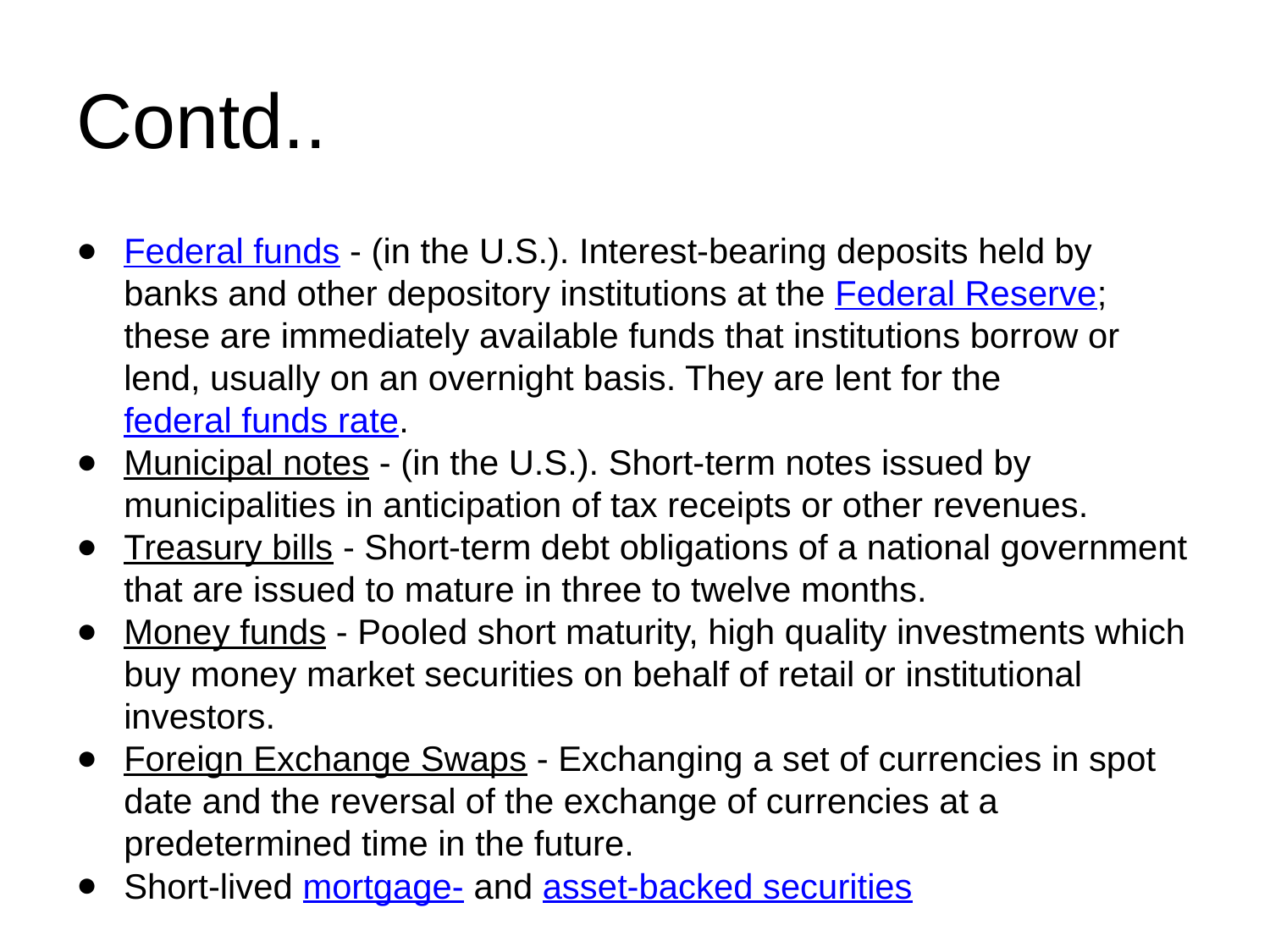

# Contd..
Federal funds - (in the U.S.). Interest-bearing deposits held by banks and other depository institutions at the Federal Reserve; these are immediately available funds that institutions borrow or lend, usually on an overnight basis. They are lent for the federal funds rate.
Municipal notes - (in the U.S.). Short-term notes issued by municipalities in anticipation of tax receipts or other revenues.
Treasury bills - Short-term debt obligations of a national government that are issued to mature in three to twelve months.
Money funds - Pooled short maturity, high quality investments which buy money market securities on behalf of retail or institutional investors.
Foreign Exchange Swaps - Exchanging a set of currencies in spot date and the reversal of the exchange of currencies at a predetermined time in the future.
Short-lived mortgage- and asset-backed securities